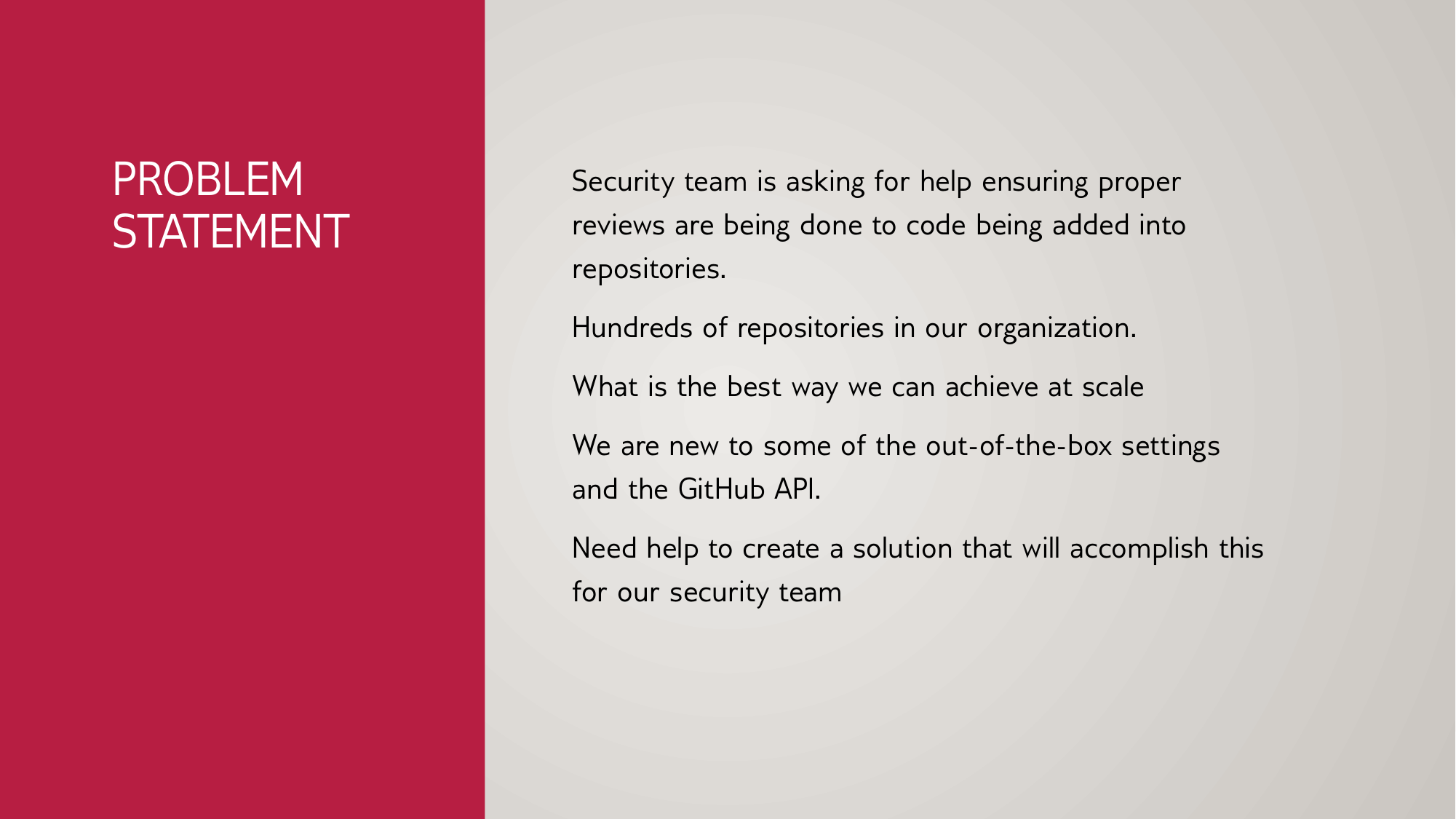

# Problem Statement
Security team is asking for help ensuring proper reviews are being done to code being added into repositories.
Hundreds of repositories in our organization.
What is the best way we can achieve at scale
We are new to some of the out-of-the-box settings and the GitHub API.
Need help to create a solution that will accomplish this for our security team